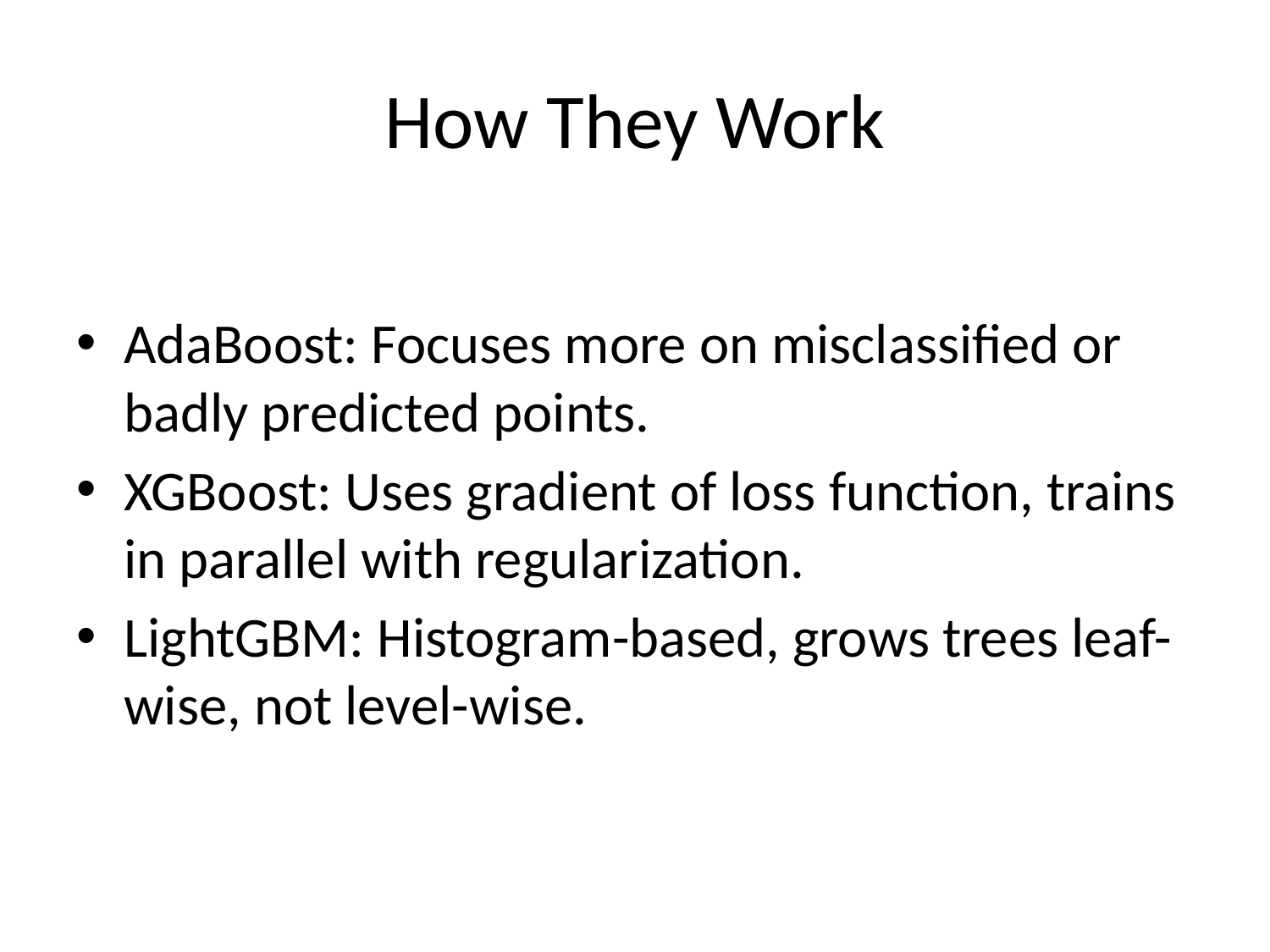

# How They Work

AdaBoost: Focuses more on misclassified or badly predicted points.
XGBoost: Uses gradient of loss function, trains in parallel with regularization.
LightGBM: Histogram-based, grows trees leaf-wise, not level-wise.